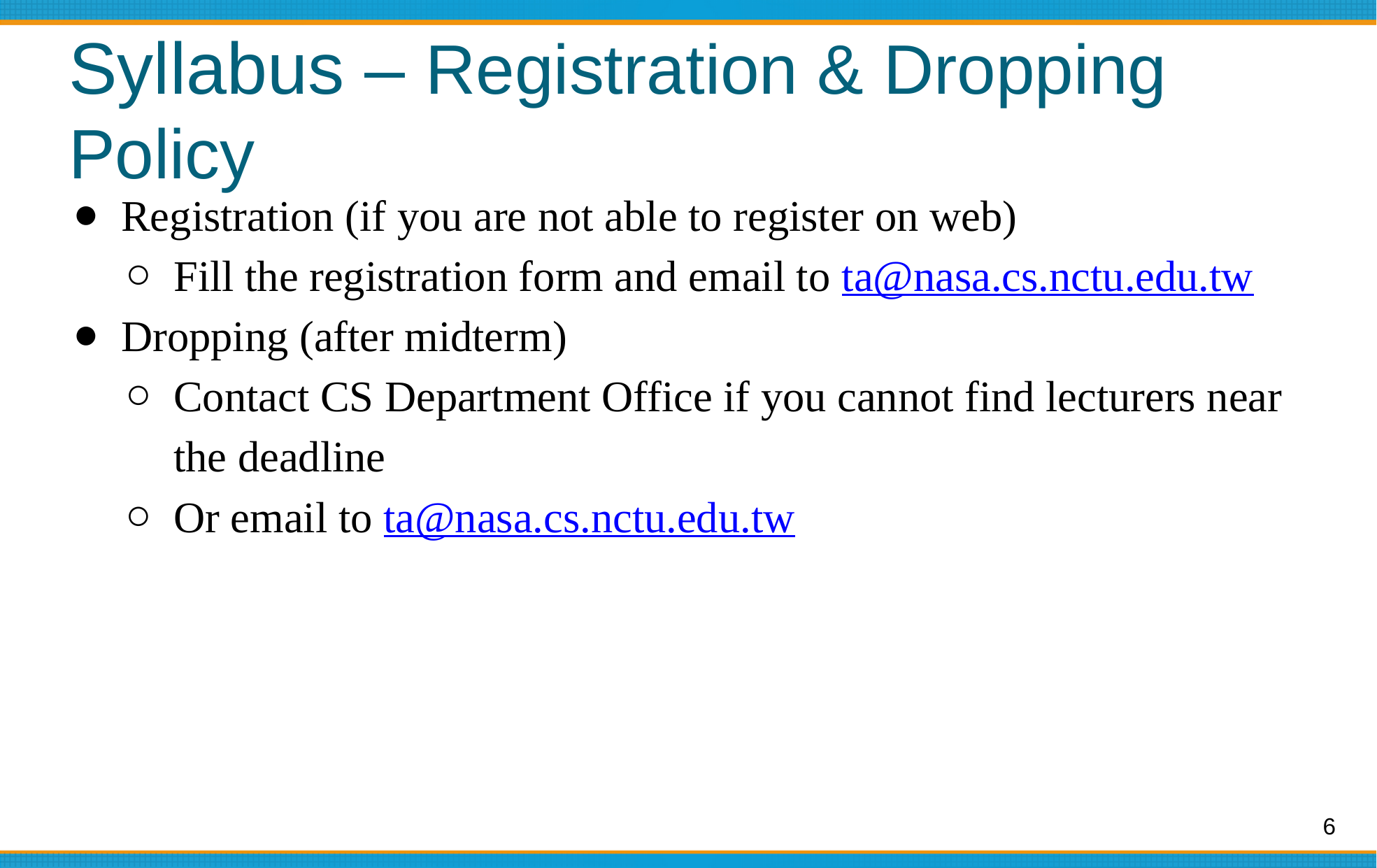

# Syllabus – Registration & Dropping Policy
Registration (if you are not able to register on web)
Fill the registration form and email to ta@nasa.cs.nctu.edu.tw
Dropping (after midterm)
Contact CS Department Office if you cannot find lecturers near the deadline
Or email to ta@nasa.cs.nctu.edu.tw

6